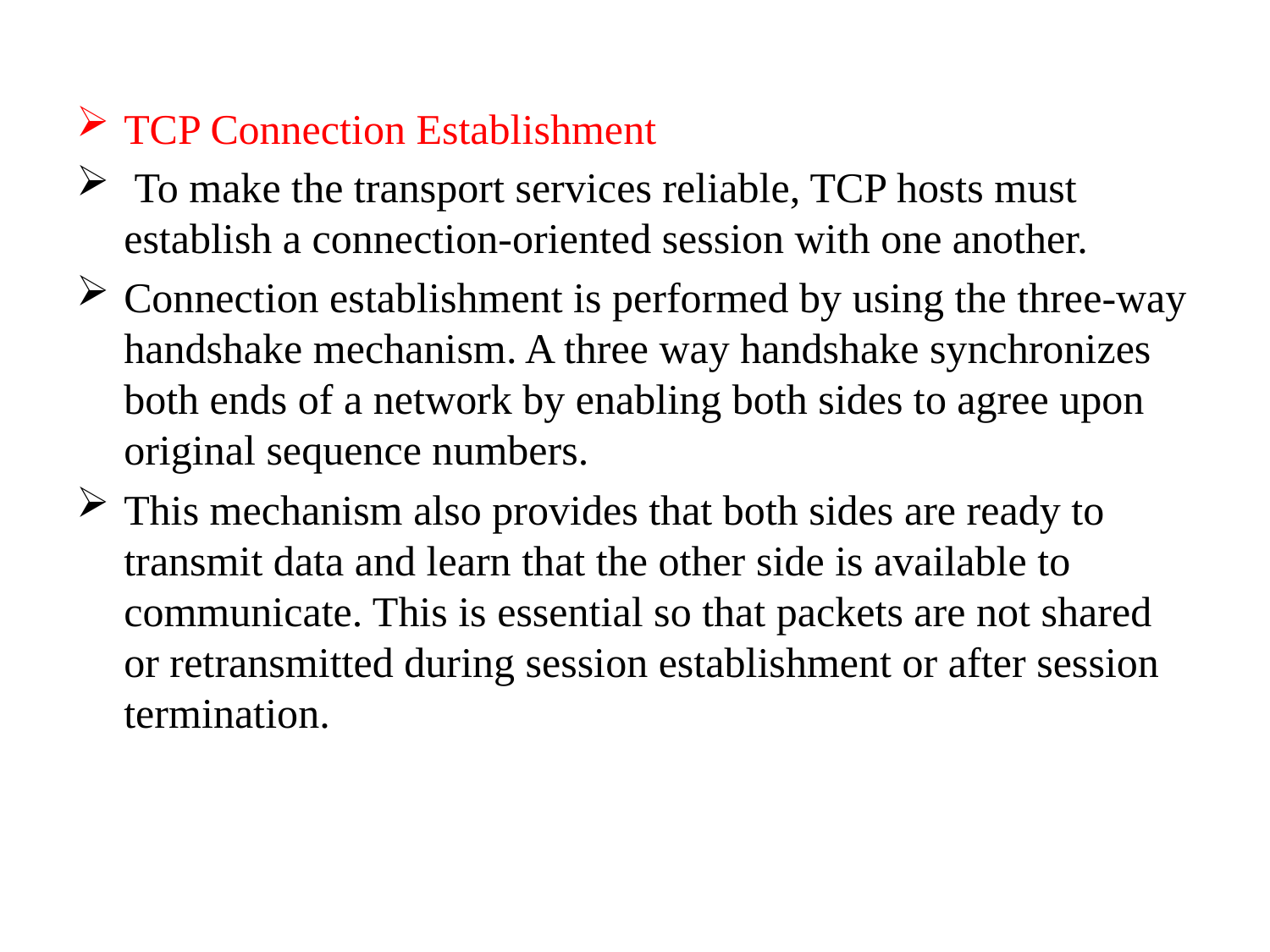

TCP Connection Establishment
 To make the transport services reliable, TCP hosts must establish a connection-oriented session with one another.
Connection establishment is performed by using the three-way handshake mechanism. A three way handshake synchronizes both ends of a network by enabling both sides to agree upon original sequence numbers.
This mechanism also provides that both sides are ready to transmit data and learn that the other side is available to communicate. This is essential so that packets are not shared or retransmitted during session establishment or after session termination.